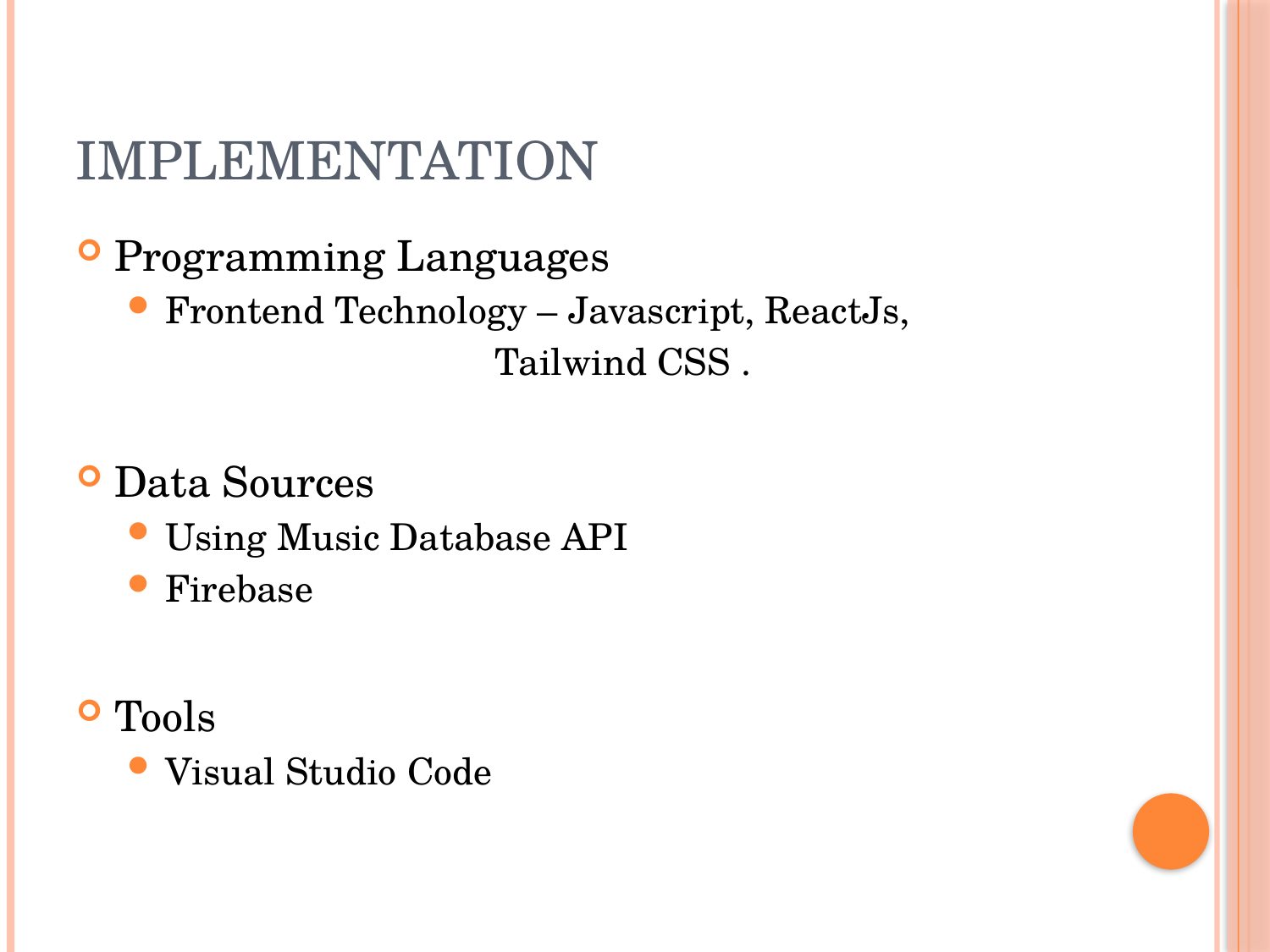

# Implementation
Programming Languages
Frontend Technology – Javascript, ReactJs,
        		           Tailwind CSS .

Data Sources
Using Music Database API
Firebase

Tools
Visual Studio Code